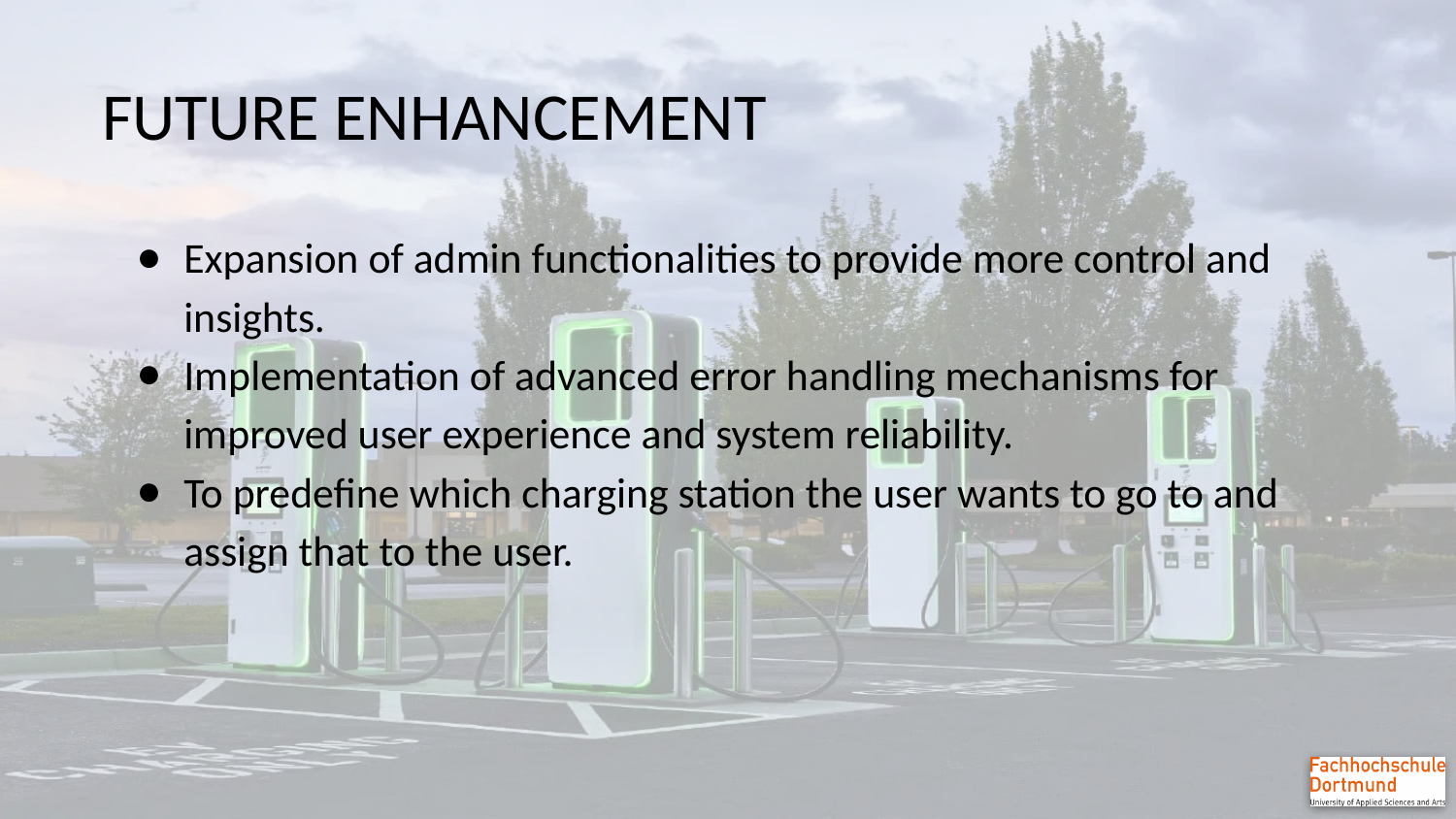

# FUTURE ENHANCEMENT
Expansion of admin functionalities to provide more control and insights.
Implementation of advanced error handling mechanisms for improved user experience and system reliability.
To predefine which charging station the user wants to go to and assign that to the user.